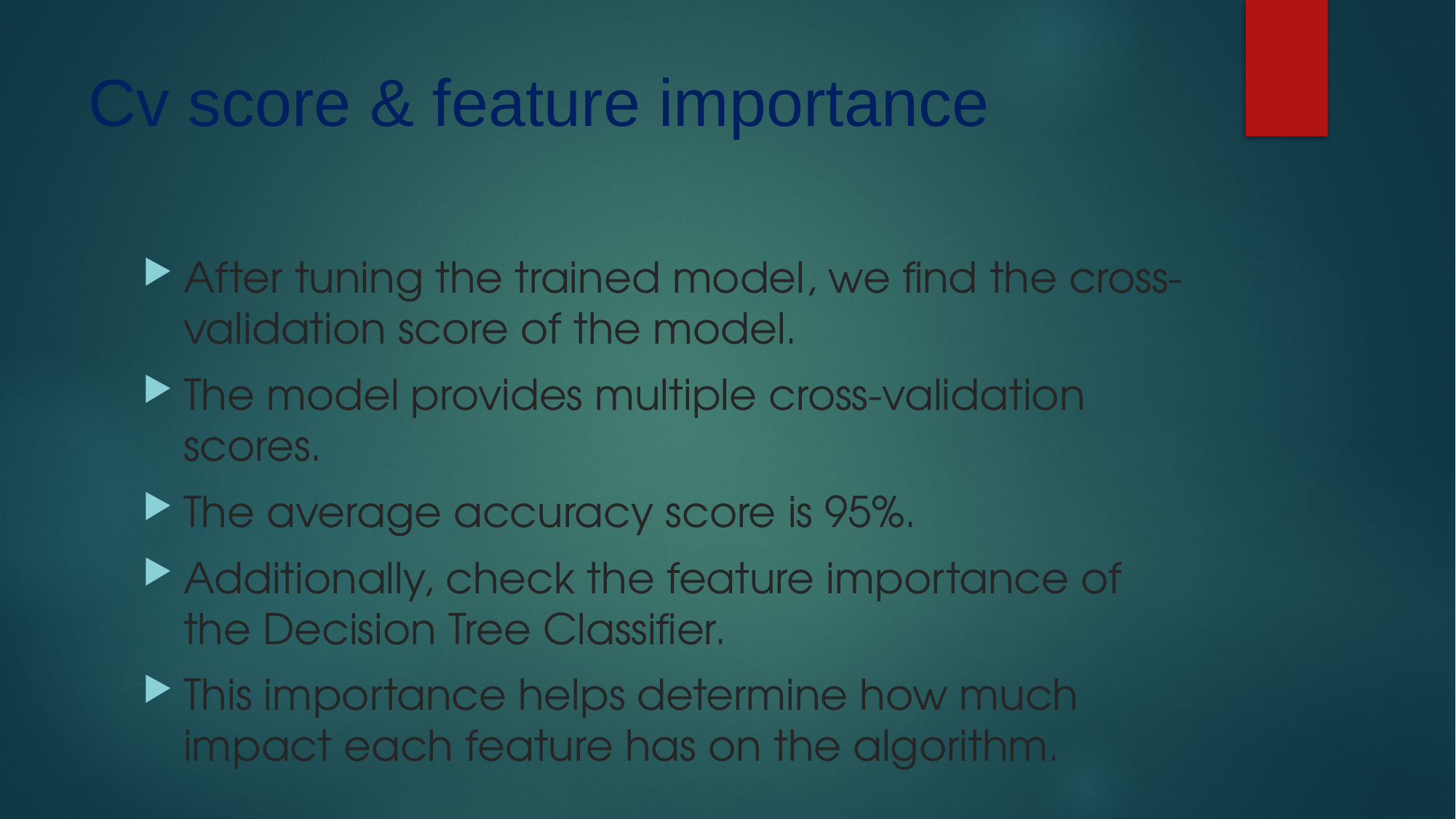

# Cv score & feature importance
After tuning the trained model, we find the cross-validation score of the model.
The model provides multiple cross-validation scores.
The average accuracy score is 95%.
Additionally, check the feature importance of the Decision Tree Classifier.
This importance helps determine how much impact each feature has on the algorithm.